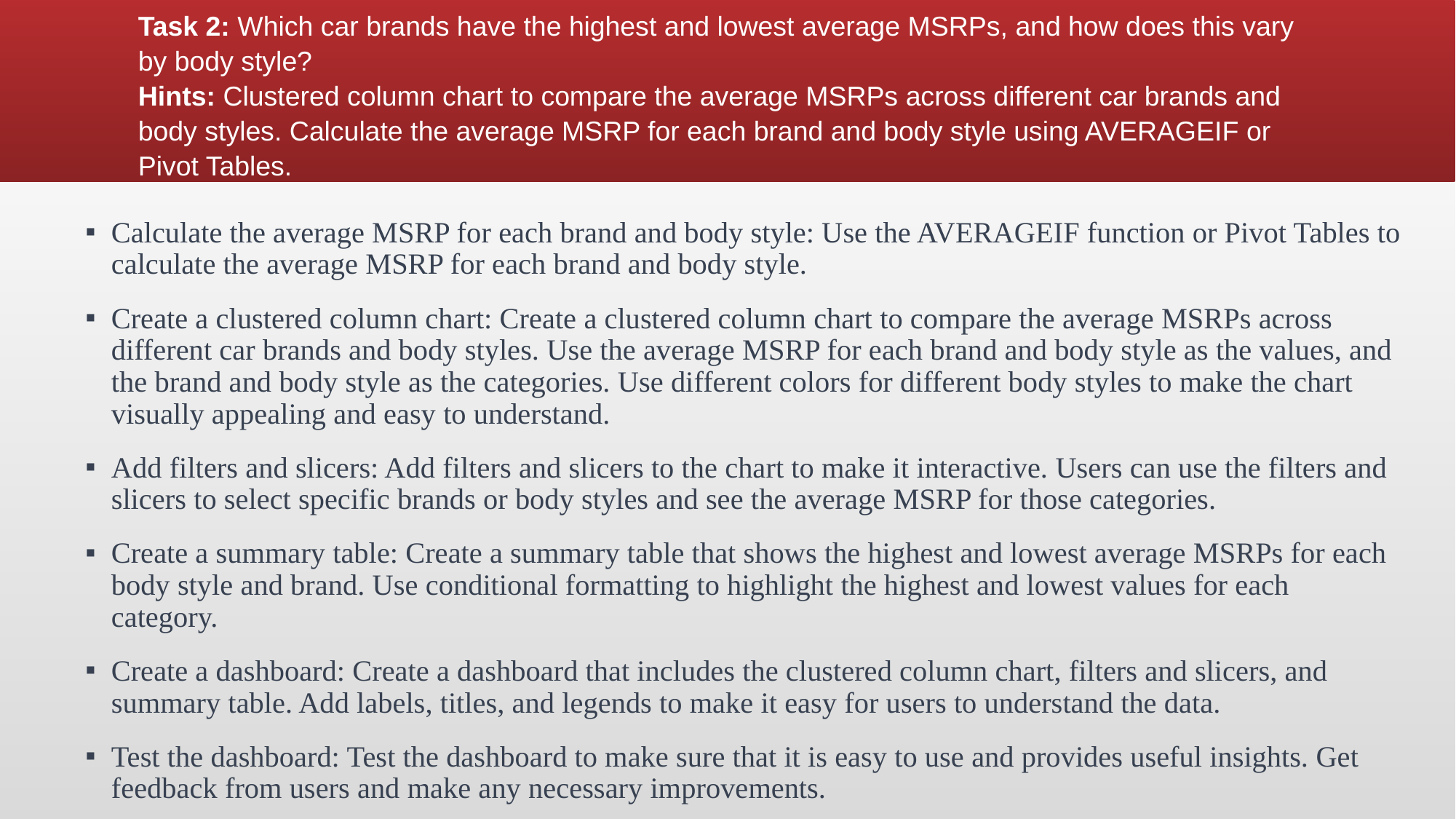

# Task 2: Which car brands have the highest and lowest average MSRPs, and how does this vary by body style? Hints: Clustered column chart to compare the average MSRPs across different car brands and body styles. Calculate the average MSRP for each brand and body style using AVERAGEIF or Pivot Tables.
Calculate the average MSRP for each brand and body style: Use the AVERAGEIF function or Pivot Tables to calculate the average MSRP for each brand and body style.
Create a clustered column chart: Create a clustered column chart to compare the average MSRPs across different car brands and body styles. Use the average MSRP for each brand and body style as the values, and the brand and body style as the categories. Use different colors for different body styles to make the chart visually appealing and easy to understand.
Add filters and slicers: Add filters and slicers to the chart to make it interactive. Users can use the filters and slicers to select specific brands or body styles and see the average MSRP for those categories.
Create a summary table: Create a summary table that shows the highest and lowest average MSRPs for each body style and brand. Use conditional formatting to highlight the highest and lowest values for each category.
Create a dashboard: Create a dashboard that includes the clustered column chart, filters and slicers, and summary table. Add labels, titles, and legends to make it easy for users to understand the data.
Test the dashboard: Test the dashboard to make sure that it is easy to use and provides useful insights. Get feedback from users and make any necessary improvements.